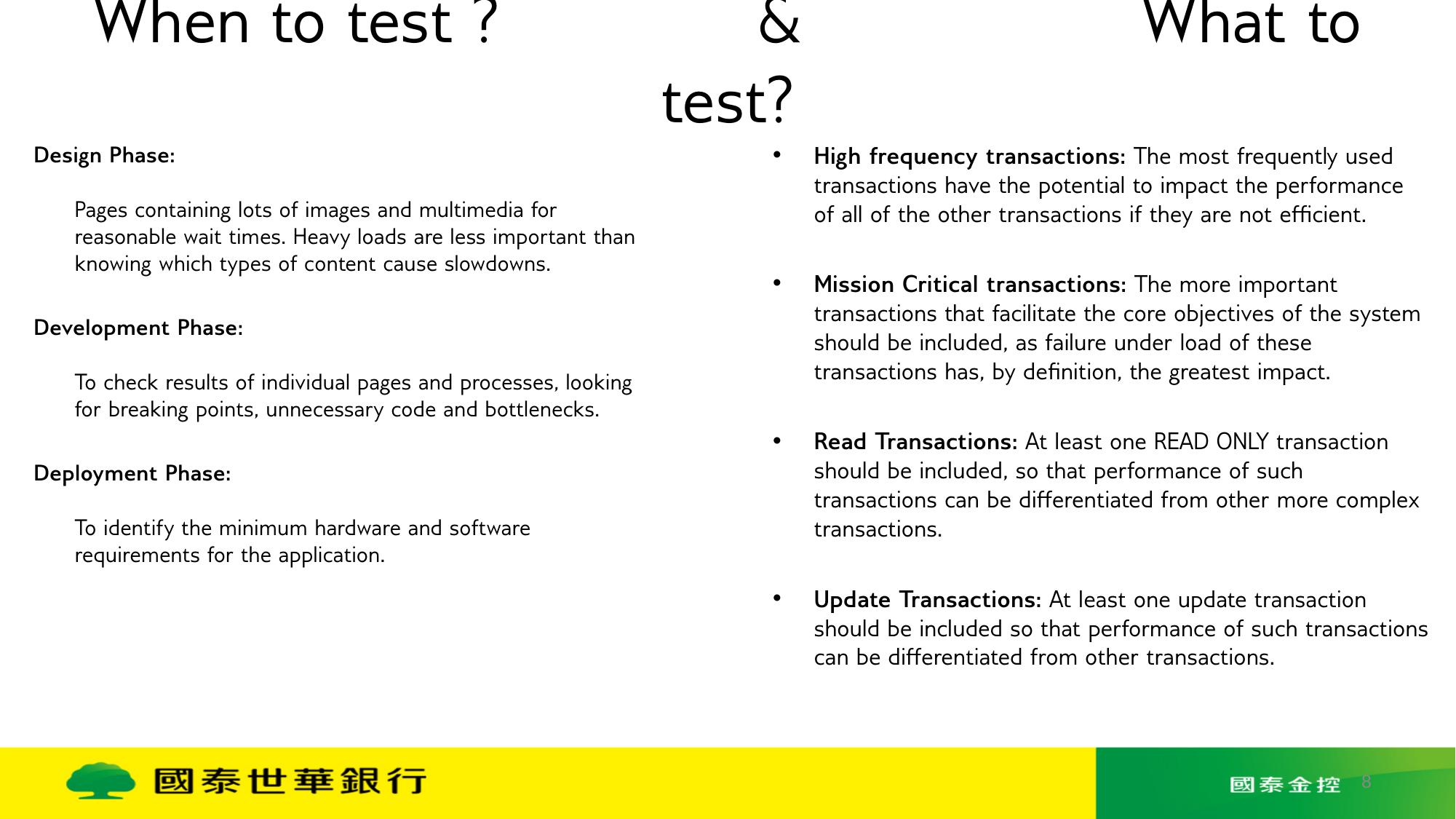

# When to test ?             &                 What to test?
High frequency transactions: The most frequently used transactions have the potential to impact the performance of all of the other transactions if they are not efficient.

Mission Critical transactions: The more important transactions that facilitate the core objectives of the system should be included, as failure under load of these transactions has, by definition, the greatest impact.

Read Transactions: At least one READ ONLY transaction should be included, so that performance of such transactions can be differentiated from other more complex transactions.

Update Transactions: At least one update transaction should be included so that performance of such transactions can be differentiated from other transactions.

Design Phase:
Pages containing lots of images and multimedia for reasonable wait times. Heavy loads are less important than knowing which types of content cause slowdowns.

Development Phase:
To check results of individual pages and processes, looking for breaking points, unnecessary code and bottlenecks.

Deployment Phase:
To identify the minimum hardware and software requirements for the application.

8